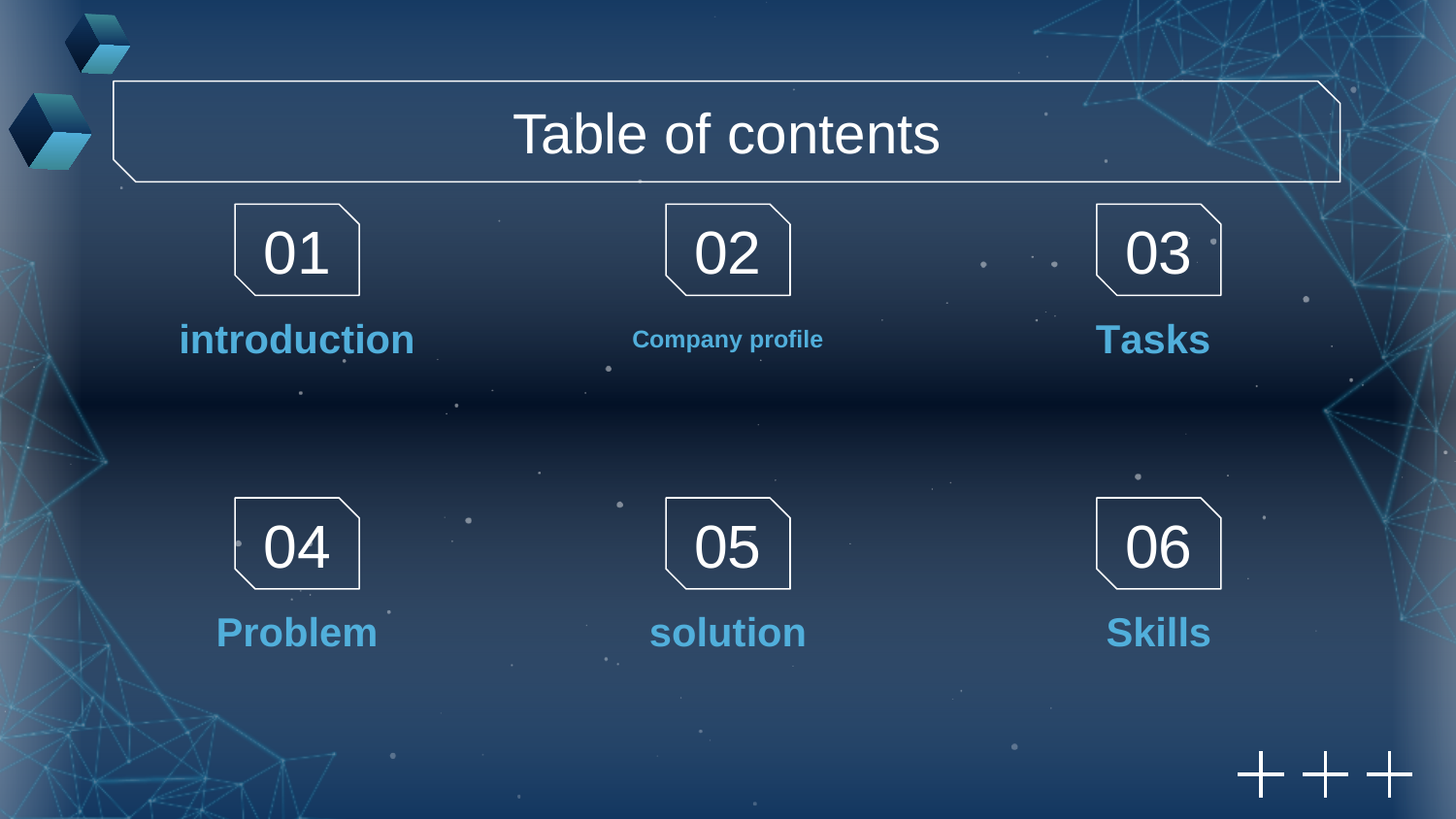

Table of contents

01
02
03
# introduction
Tasks
Company profile

04
05
06
Problem
solution
Skills